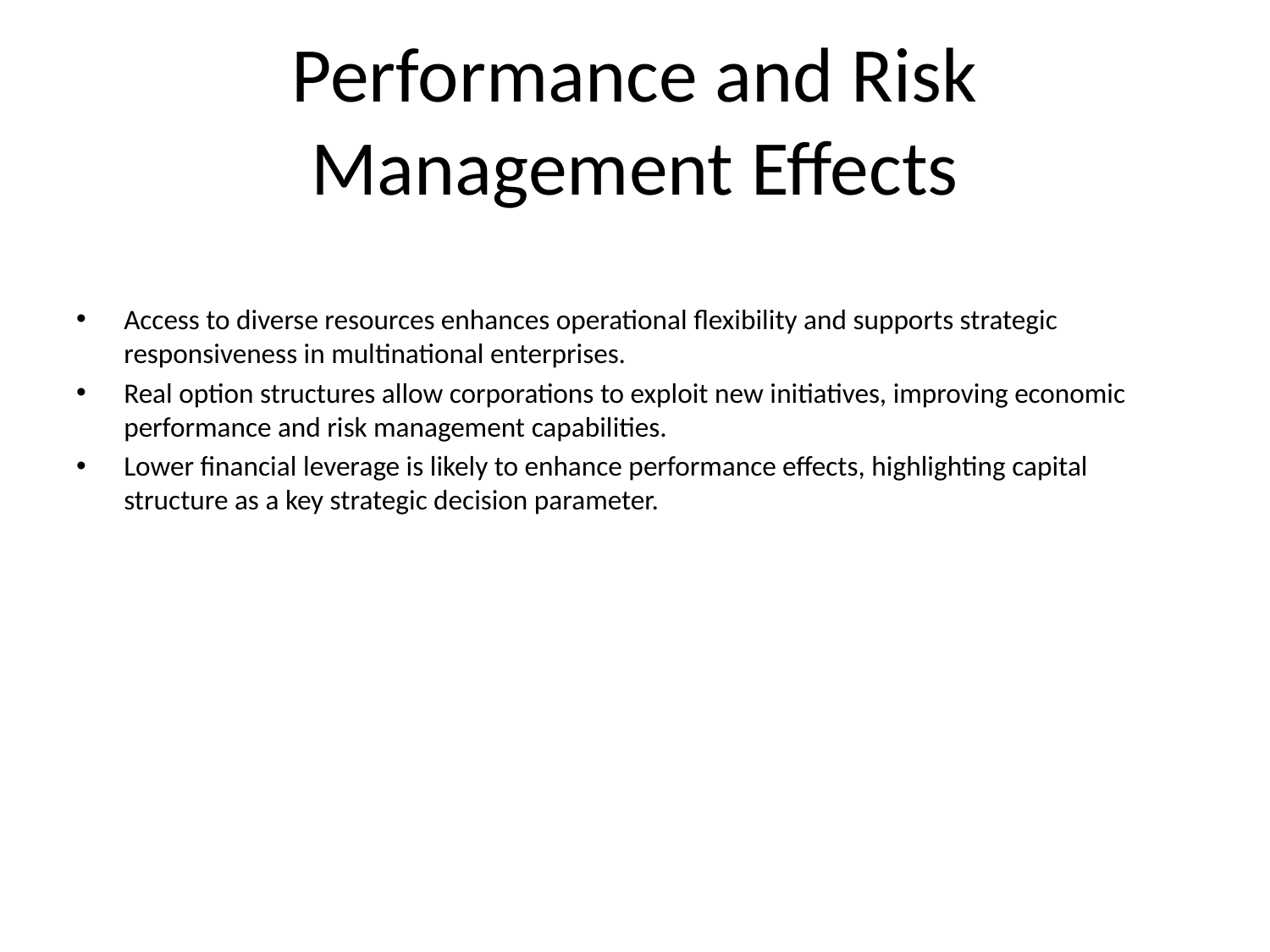

# Performance and Risk Management Effects

Access to diverse resources enhances operational flexibility and supports strategic responsiveness in multinational enterprises.
Real option structures allow corporations to exploit new initiatives, improving economic performance and risk management capabilities.
Lower financial leverage is likely to enhance performance effects, highlighting capital structure as a key strategic decision parameter.